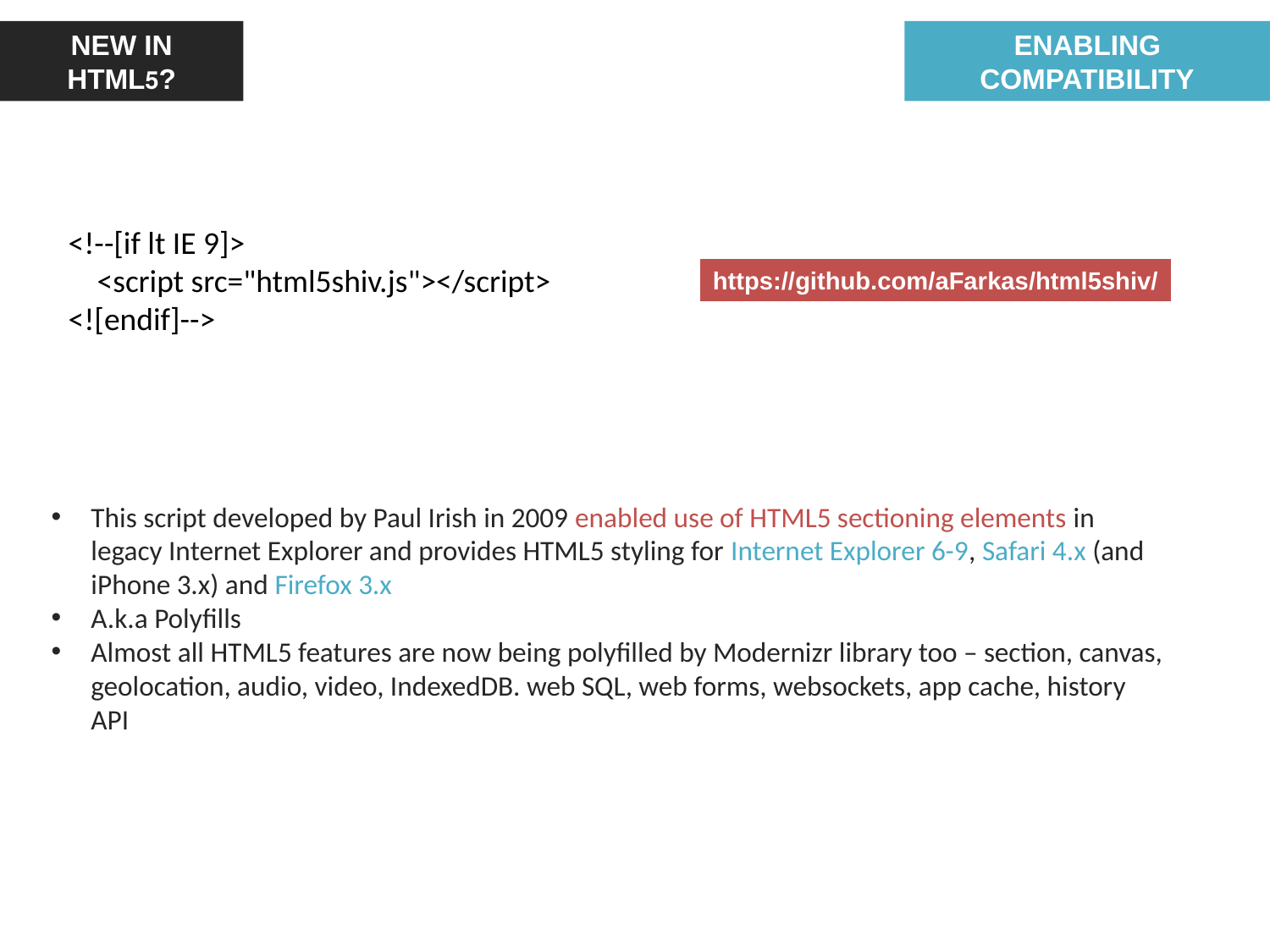

NEW IN HTML5?
ENABLING COMPATIBILITY
<!--[if lt IE 9]>
    <script src="html5shiv.js"></script>
<![endif]-->
https://github.com/aFarkas/html5shiv/
This script developed by Paul Irish in 2009 enabled use of HTML5 sectioning elements in legacy Internet Explorer and provides HTML5 styling for Internet Explorer 6-9, Safari 4.x (and iPhone 3.x) and Firefox 3.x
A.k.a Polyfills
Almost all HTML5 features are now being polyfilled by Modernizr library too – section, canvas,  geolocation, audio, video, IndexedDB. web SQL, web forms, websockets, app cache, history API